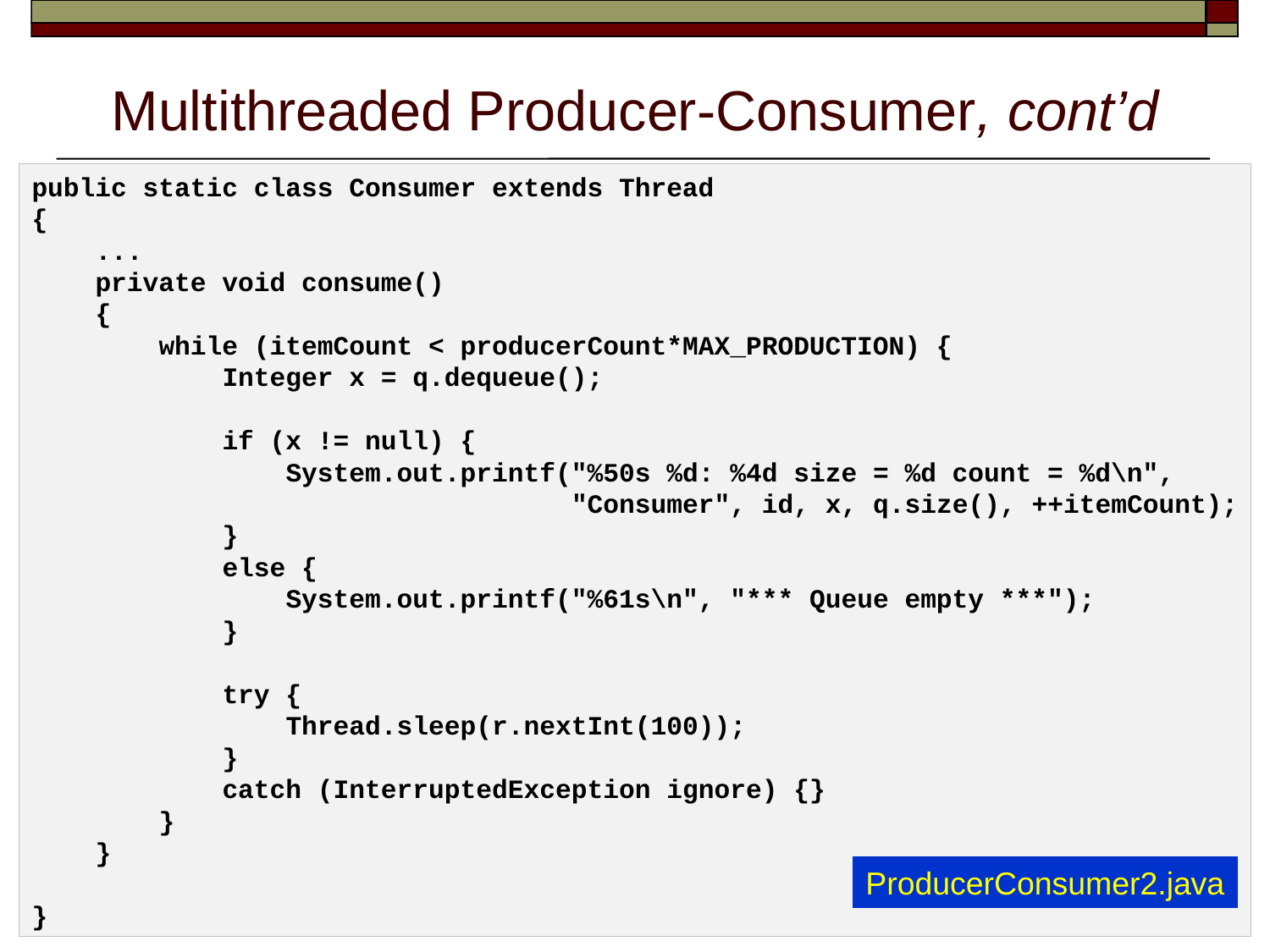

# Multithreaded Producer-Consumer, cont’d
public static class Consumer extends Thread
{
    ...
    private void consume()
    {
        while (itemCount < producerCount*MAX_PRODUCTION) {
            Integer x = q.dequeue();

            if (x != null) {
                System.out.printf("%50s %d: %4d size = %d count = %d\n",
                                  "Consumer", id, x, q.size(), ++itemCount);
            }
            else {
                System.out.printf("%61s\n", "*** Queue empty ***");
            }

            try {
                Thread.sleep(r.nextInt(100));
            }
            catch (InterruptedException ignore) {}
        }
    }

}
ProducerConsumer2.java
42